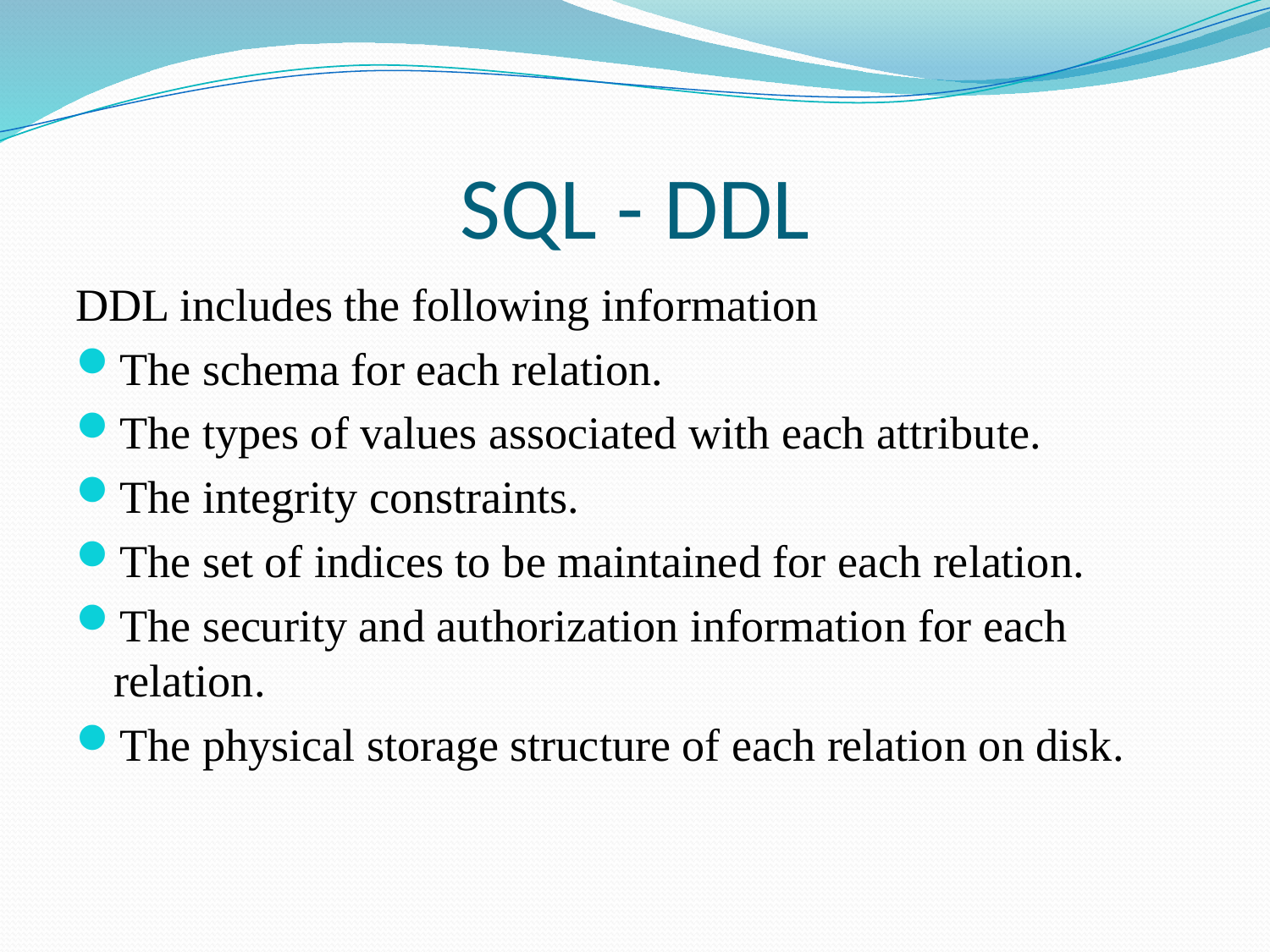

# SQL - DDL
DDL includes the following information
The schema for each relation.
The types of values associated with each attribute.
The integrity constraints.
The set of indices to be maintained for each relation.
The security and authorization information for each relation.
The physical storage structure of each relation on disk.